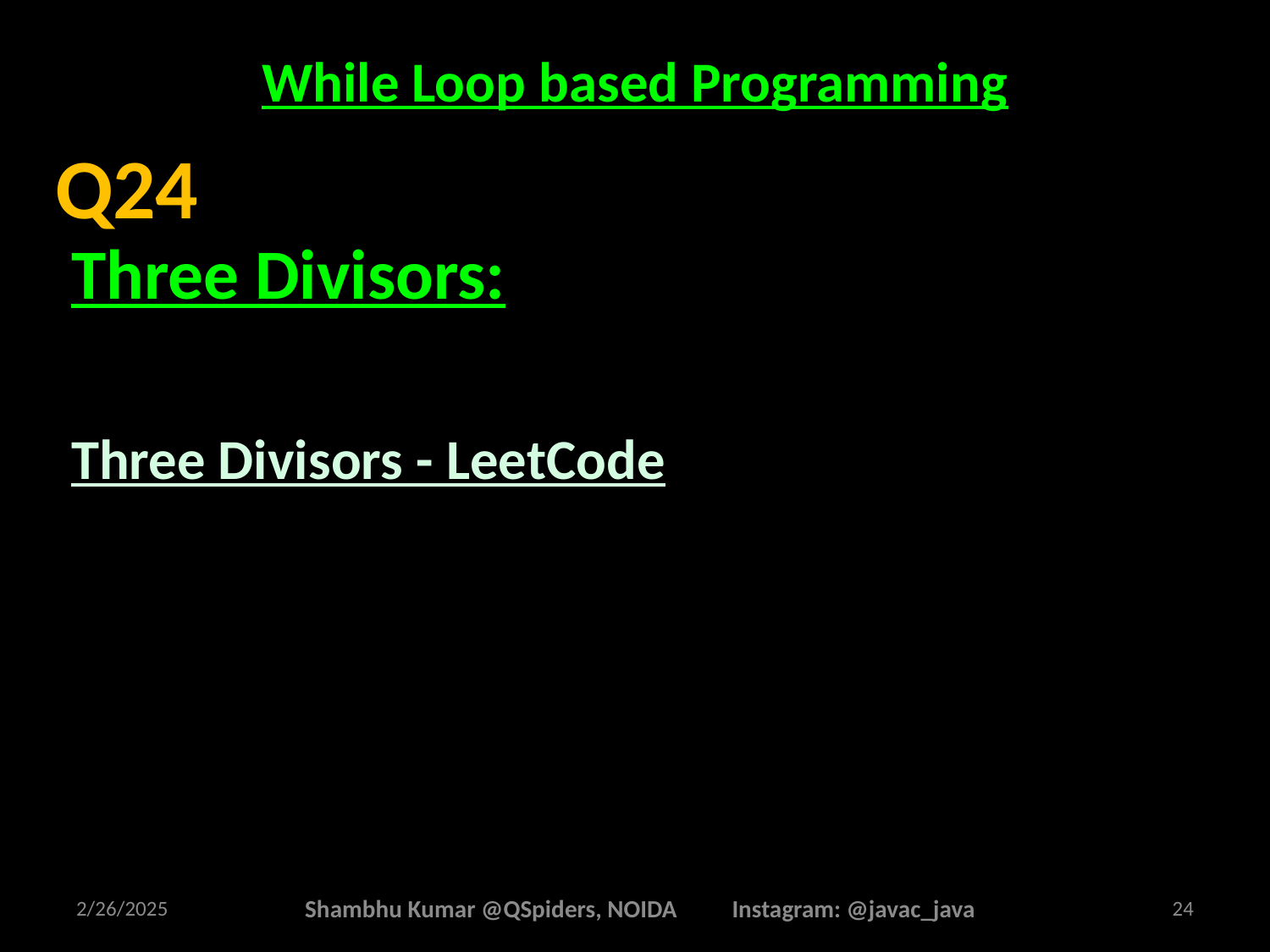

# While Loop based Programming

Three Divisors:

Three Divisors - LeetCode
Q24
2/26/2025
Shambhu Kumar @QSpiders, NOIDA          Instagram: @javac_java
24